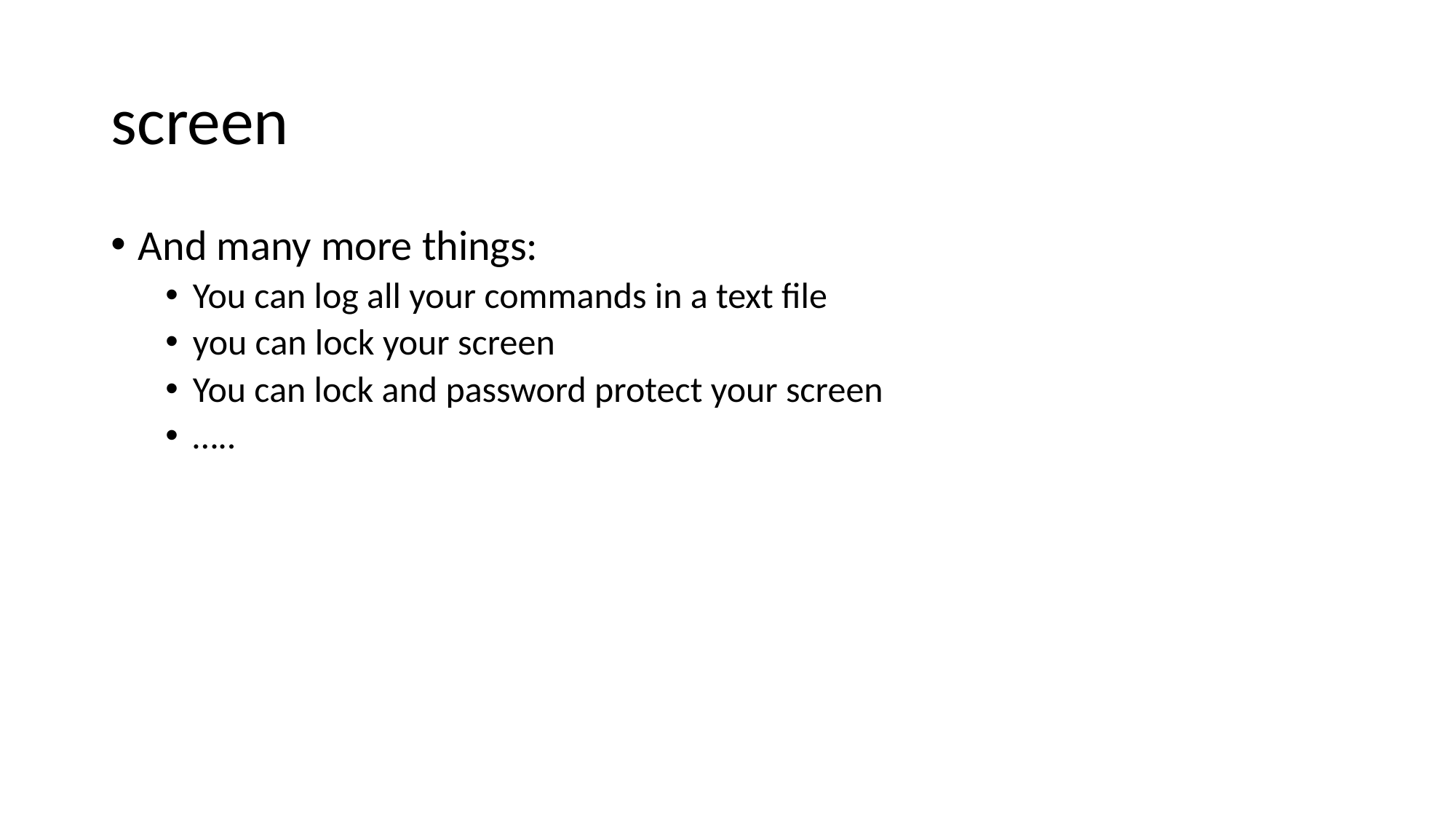

# screen
And many more things:
You can log all your commands in a text file
you can lock your screen
You can lock and password protect your screen
…..